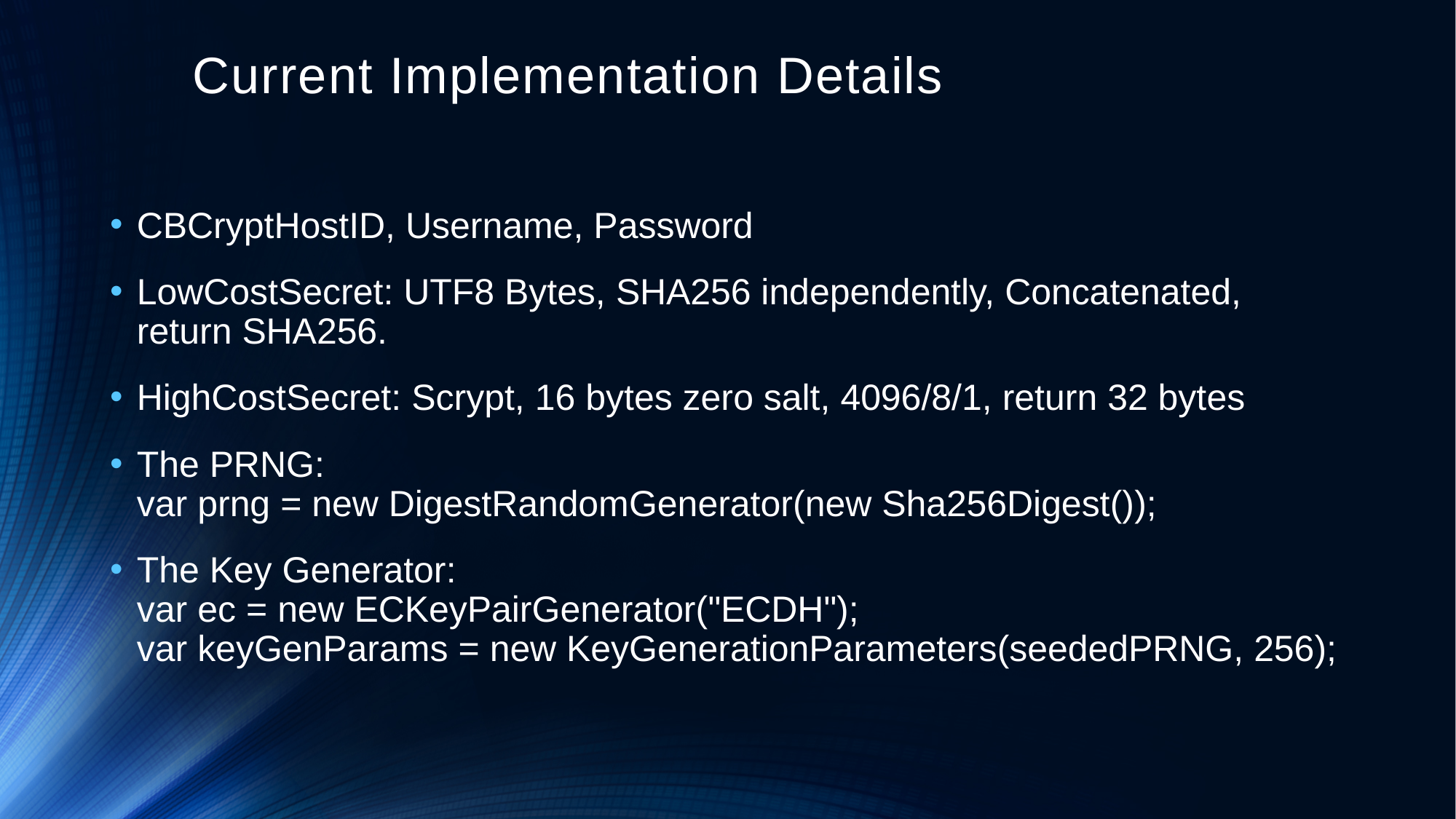

# Current Implementation Details

CBCryptHostID, Username, Password
LowCostSecret: UTF8 Bytes, SHA256 independently, Concatenated, return SHA256.
HighCostSecret: Scrypt, 16 bytes zero salt, 4096/8/1, return 32 bytes
The PRNG:
var prng = new DigestRandomGenerator(new Sha256Digest());
The Key Generator:
var ec = new ECKeyPairGenerator("ECDH");
var keyGenParams = new KeyGenerationParameters(seededPRNG, 256);